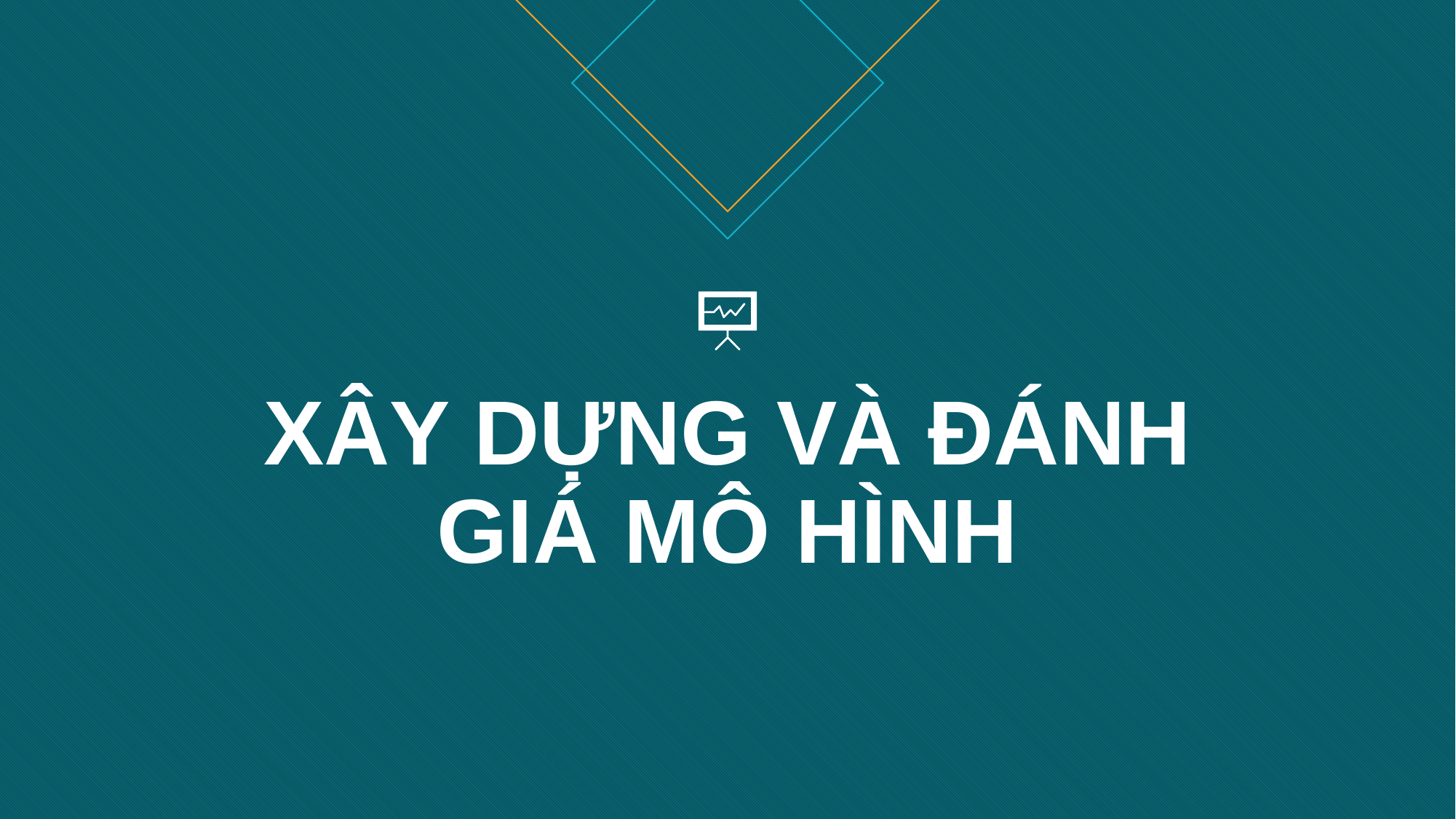

# XÂY DỰNG VÀ ĐÁNH GIÁ MÔ HÌNH